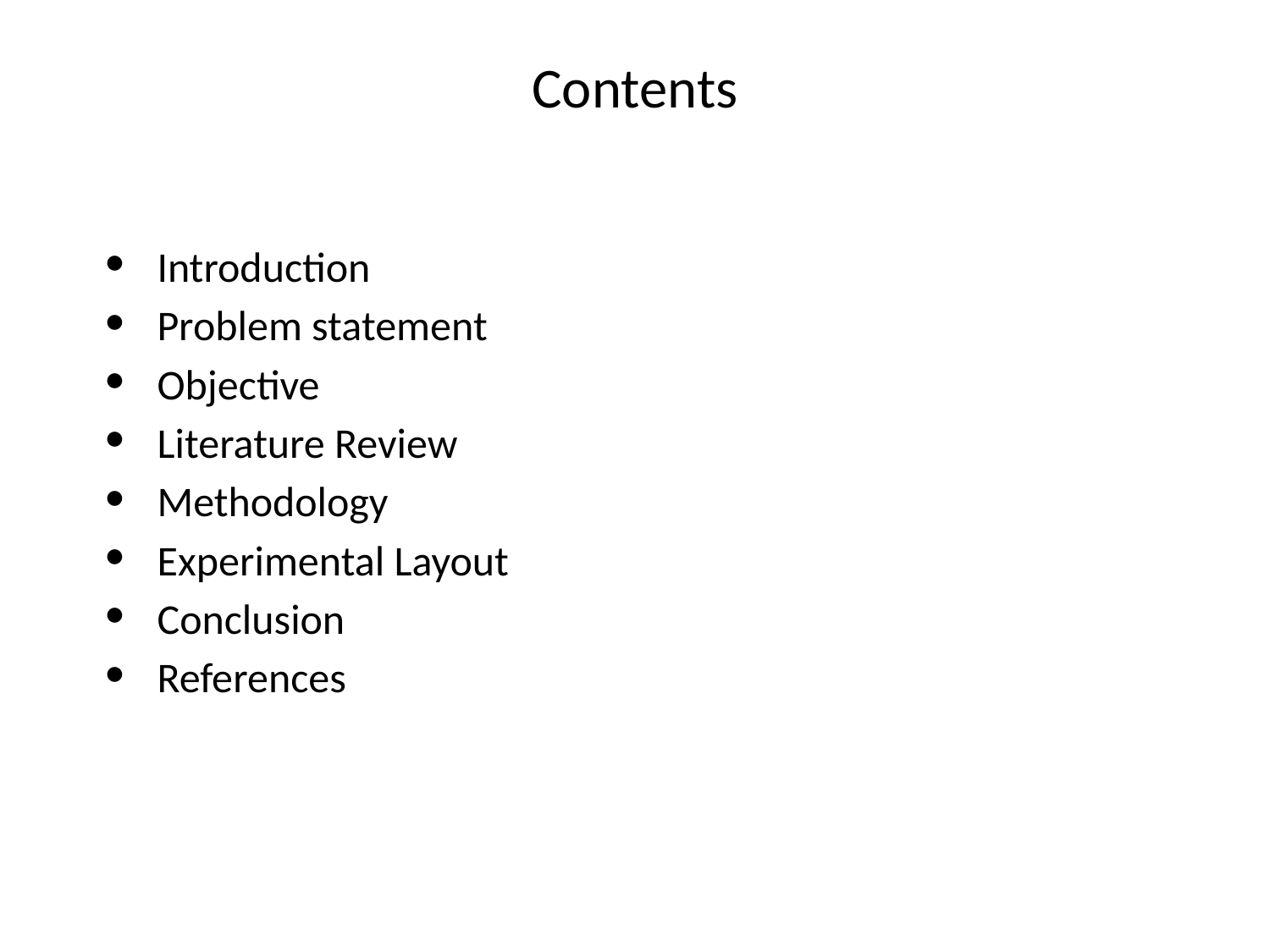

# Contents
Introduction
Problem statement
Objective
Literature Review
Methodology
Experimental Layout
Conclusion
References